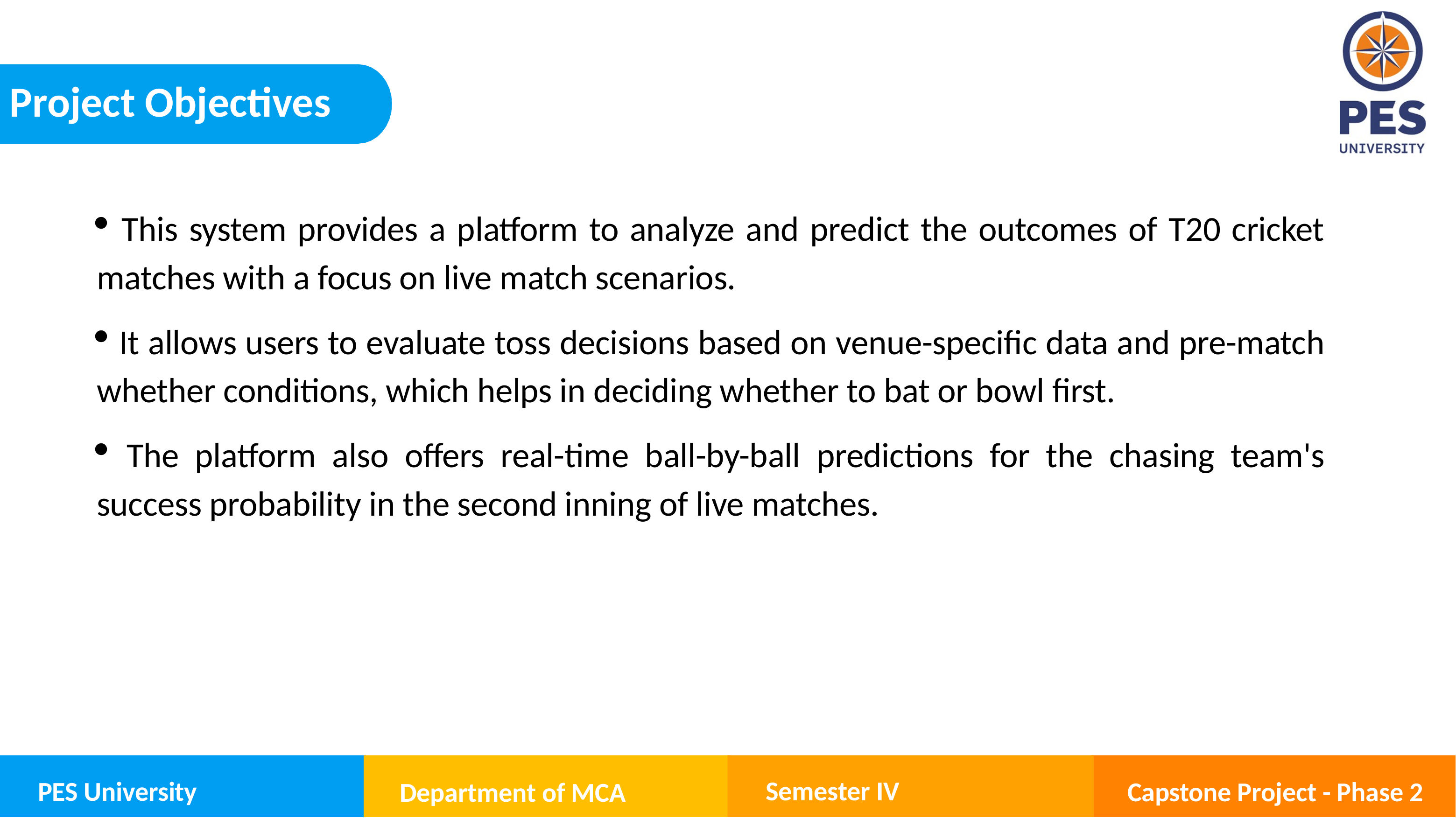

Project Objectives
 This system provides a platform to analyze and predict the outcomes of T20 cricket matches with a focus on live match scenarios.
 It allows users to evaluate toss decisions based on venue-specific data and pre-match whether conditions, which helps in deciding whether to bat or bowl first.
 The platform also offers real-time ball-by-ball predictions for the chasing team's success probability in the second inning of live matches.